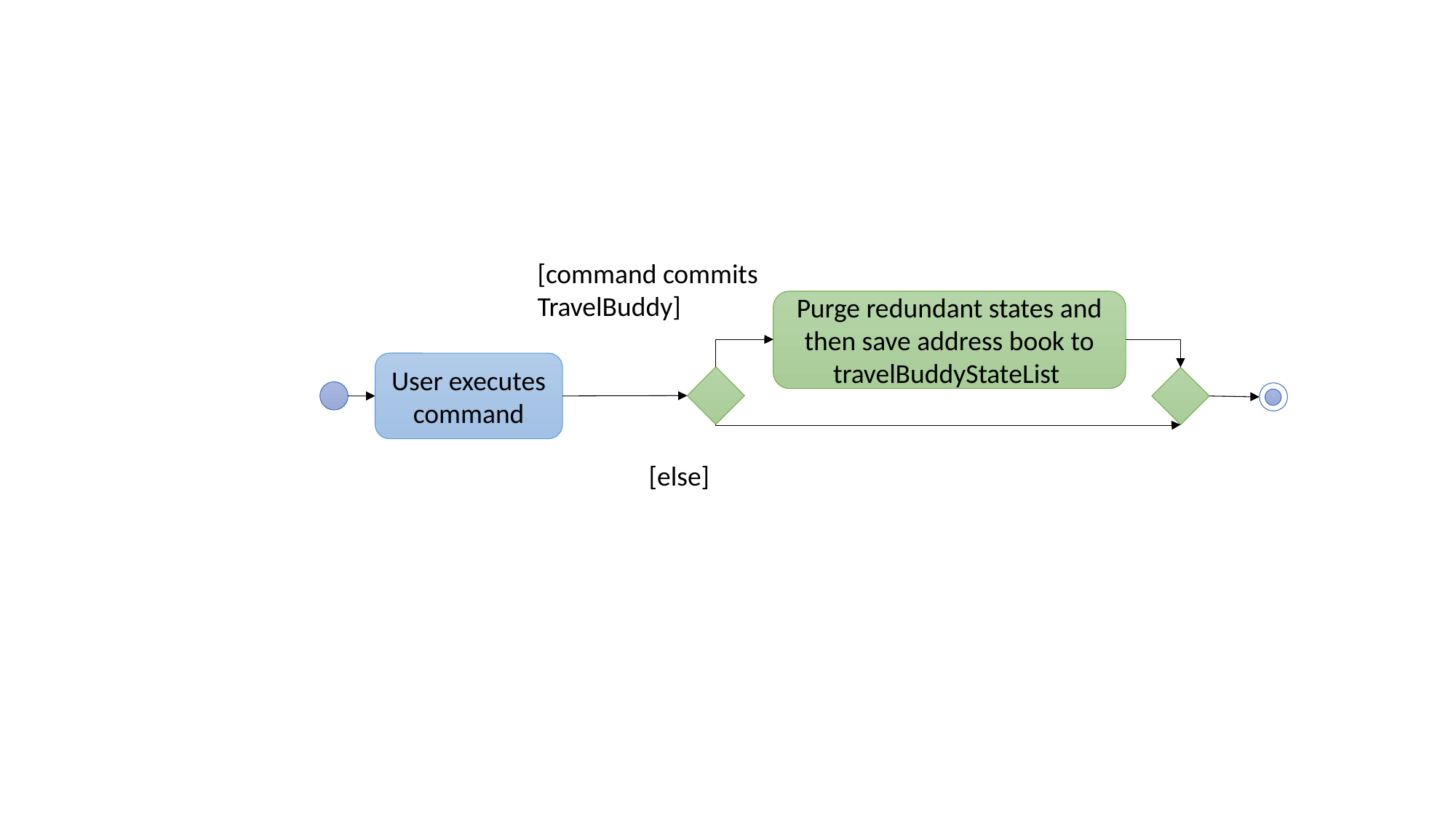

[command commits TravelBuddy]
Purge redundant states and then save address book to travelBuddyStateList
User executes command

[else]